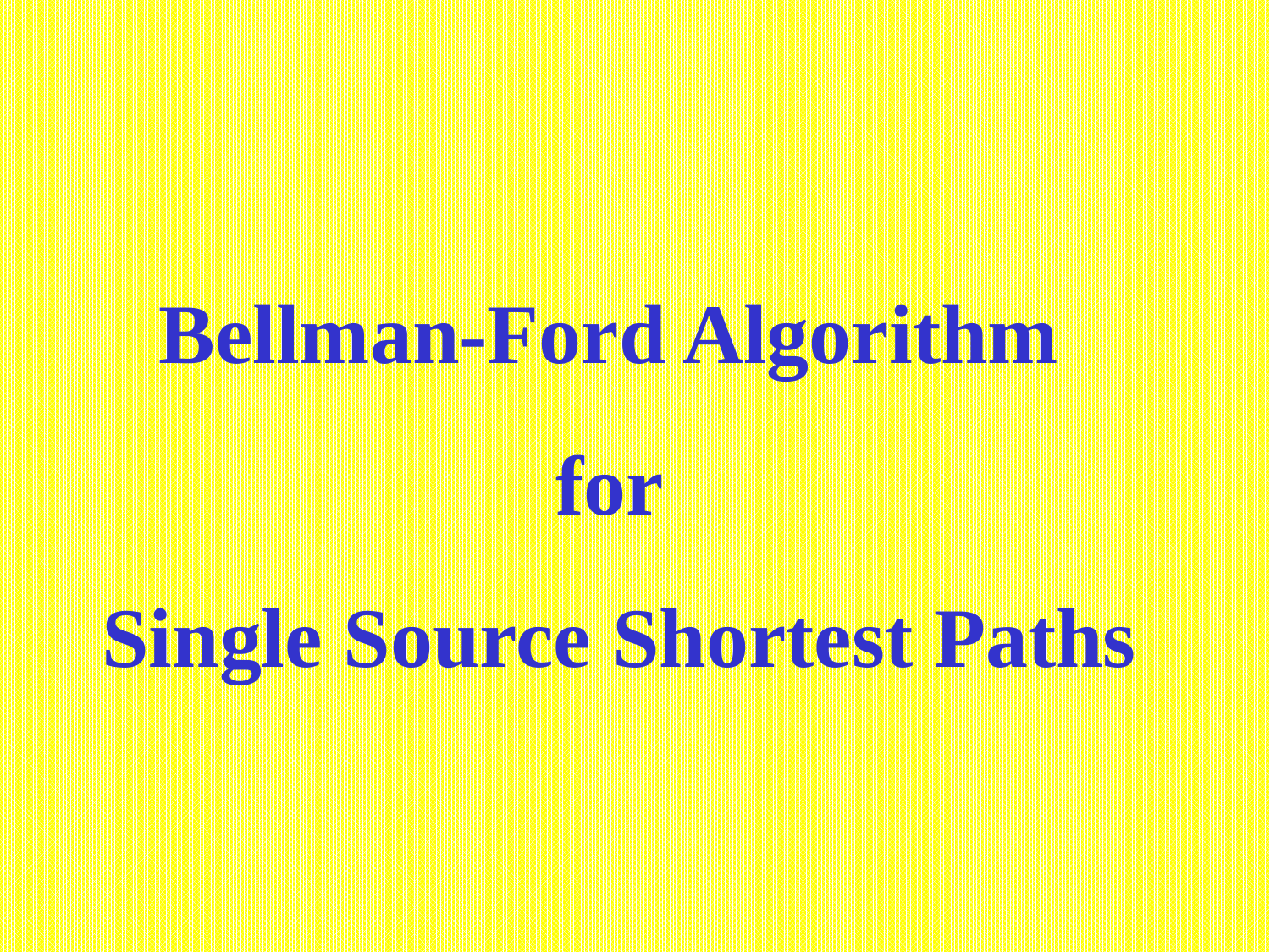

# Bellman-Ford Algorithm for Single Source Shortest Paths